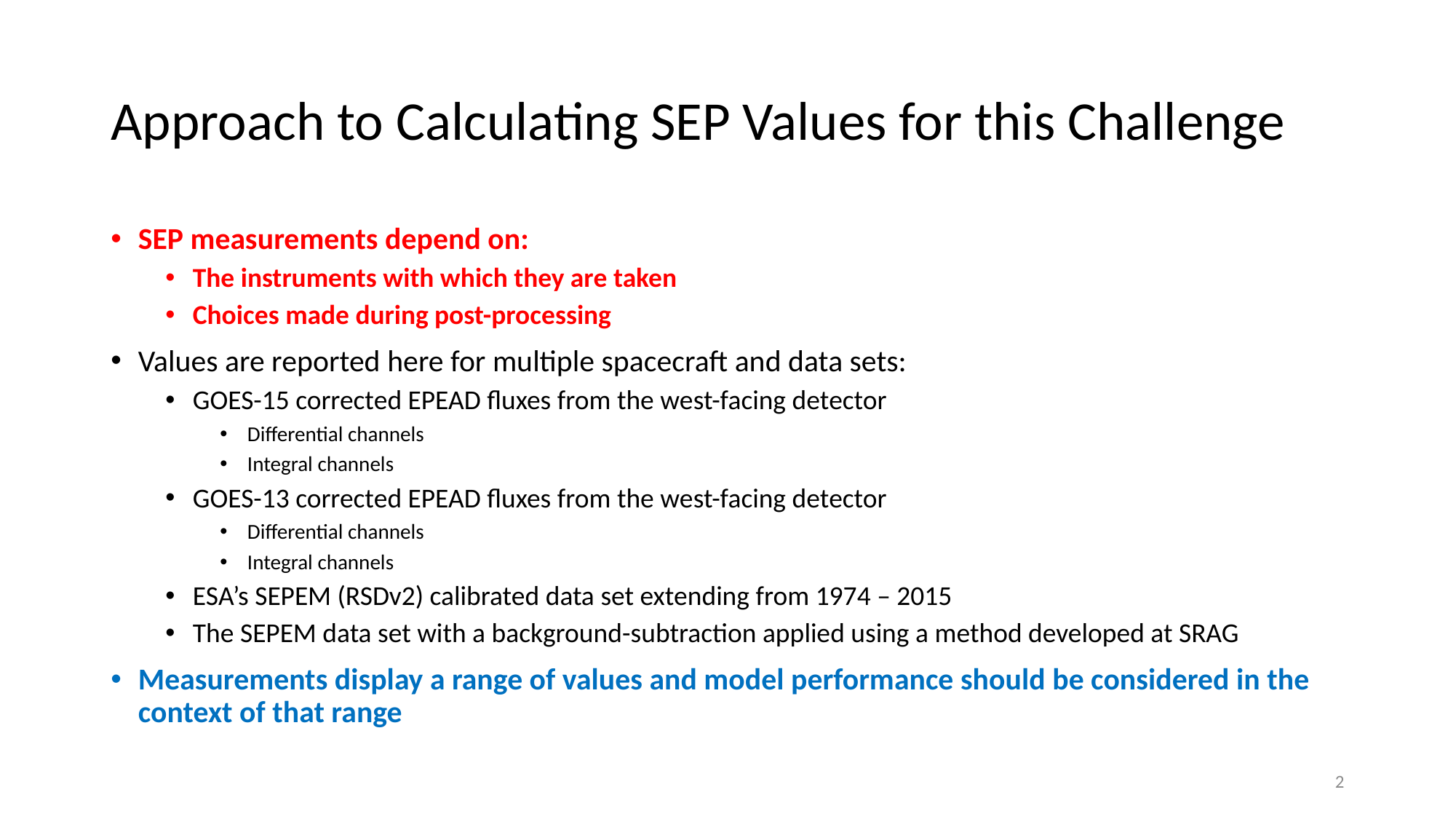

# Approach to Calculating SEP Values for this Challenge
SEP measurements depend on:
The instruments with which they are taken
Choices made during post-processing
Values are reported here for multiple spacecraft and data sets:
GOES-15 corrected EPEAD fluxes from the west-facing detector
Differential channels
Integral channels
GOES-13 corrected EPEAD fluxes from the west-facing detector
Differential channels
Integral channels
ESA’s SEPEM (RSDv2) calibrated data set extending from 1974 – 2015
The SEPEM data set with a background-subtraction applied using a method developed at SRAG
Measurements display a range of values and model performance should be considered in the context of that range
2